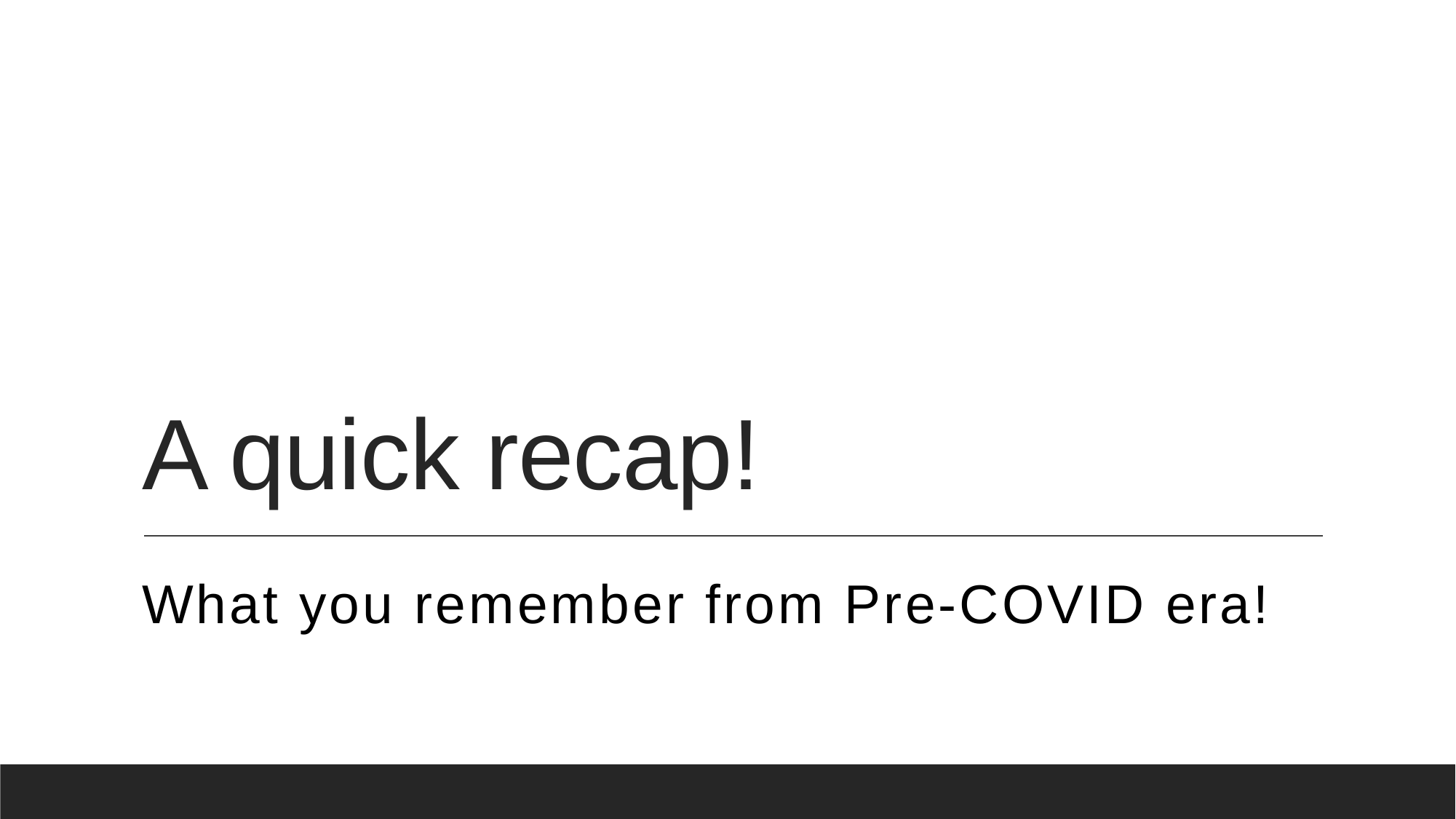

# A quick recap!
What you remember from Pre-COVID era!